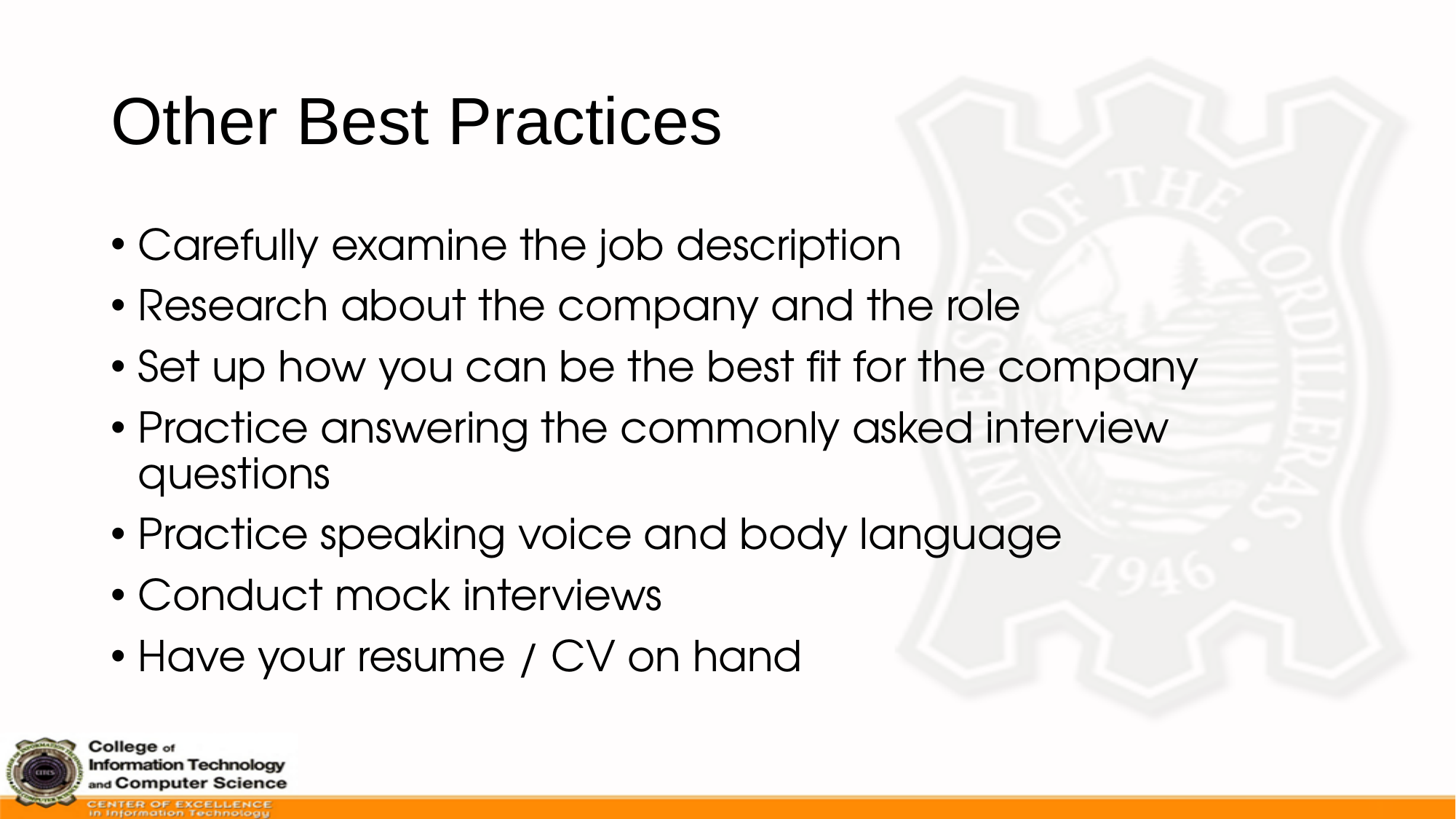

# Other Best Practices
Carefully examine the job description
Research about the company and the role
Set up how you can be the best fit for the company
Practice answering the commonly asked interview questions
Practice speaking voice and body language
Conduct mock interviews
Have your resume / CV on hand